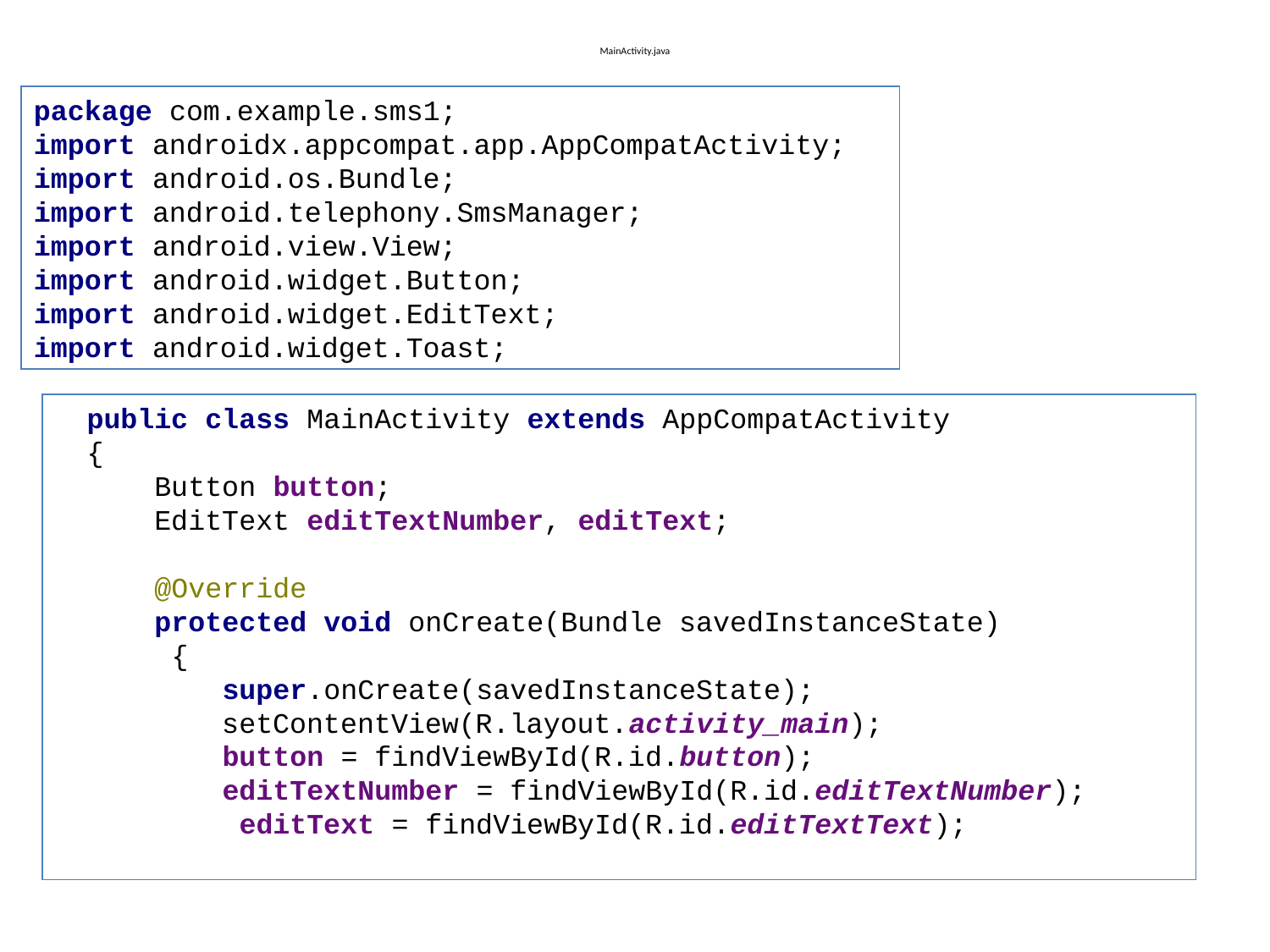

# MainActivity.java
package com.example.sms1;
import androidx.appcompat.app.AppCompatActivity;
import android.os.Bundle;
import android.telephony.SmsManager;
import android.view.View;
import android.widget.Button;
import android.widget.EditText;
import android.widget.Toast;
public class MainActivity extends AppCompatActivity
{
    Button button;
    EditText editTextNumber, editText;
    @Override
    protected void onCreate(Bundle savedInstanceState)
     {
        super.onCreate(savedInstanceState);
        setContentView(R.layout.activity_main);
        button = findViewById(R.id.button);
        editTextNumber = findViewById(R.id.editTextNumber);
         editText = findViewById(R.id.editTextText);